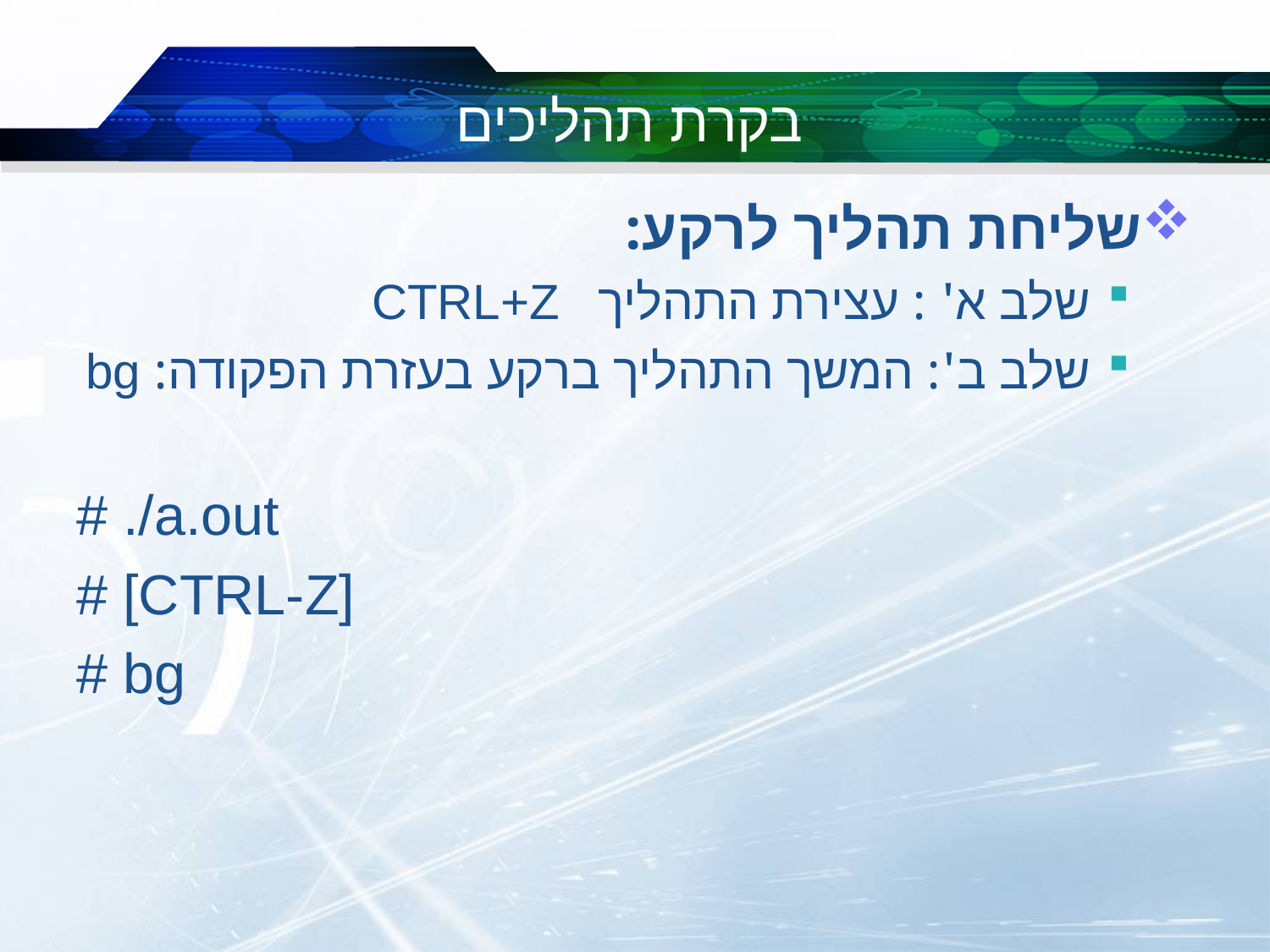

# בקרת תהליכים
שליחת תהליך לרקע:
שלב א' : עצירת התהליך   CTRL+Z
שלב ב': המשך התהליך ברקע בעזרת הפקודה: bg

# ./a.out
# [CTRL-Z]
# bg